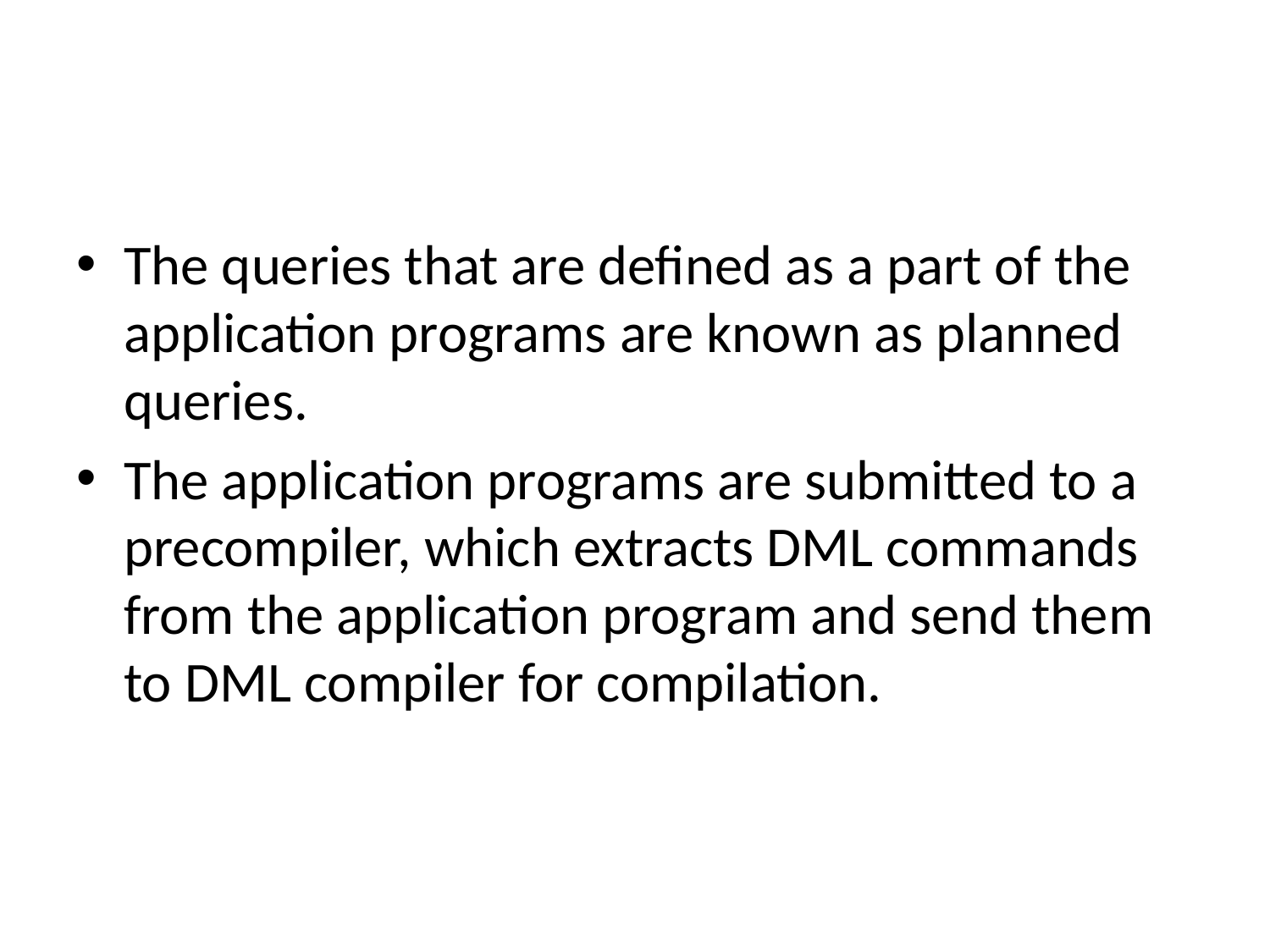

#
The queries that are defined as a part of the application programs are known as planned queries.
The application programs are submitted to a precompiler, which extracts DML commands from the application program and send them to DML compiler for compilation.